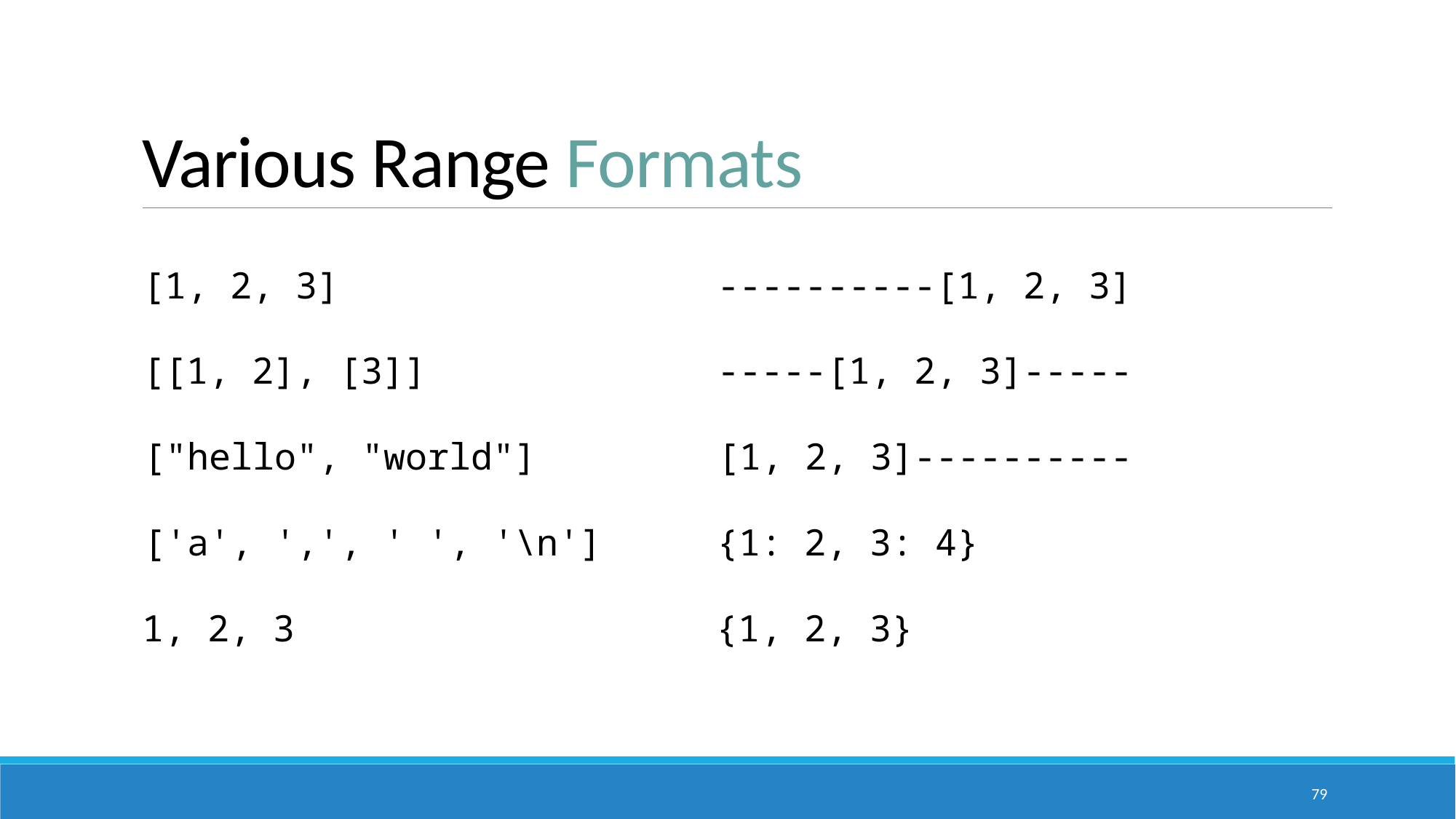

# Various Range Formats
----------[1, 2, 3]
[1, 2, 3]
-----[1, 2, 3]-----
[[1, 2], [3]]
[1, 2, 3]----------
["hello", "world"]
{1: 2, 3: 4}
['a', ',', ' ', '\n']
{1, 2, 3}
1, 2, 3
79